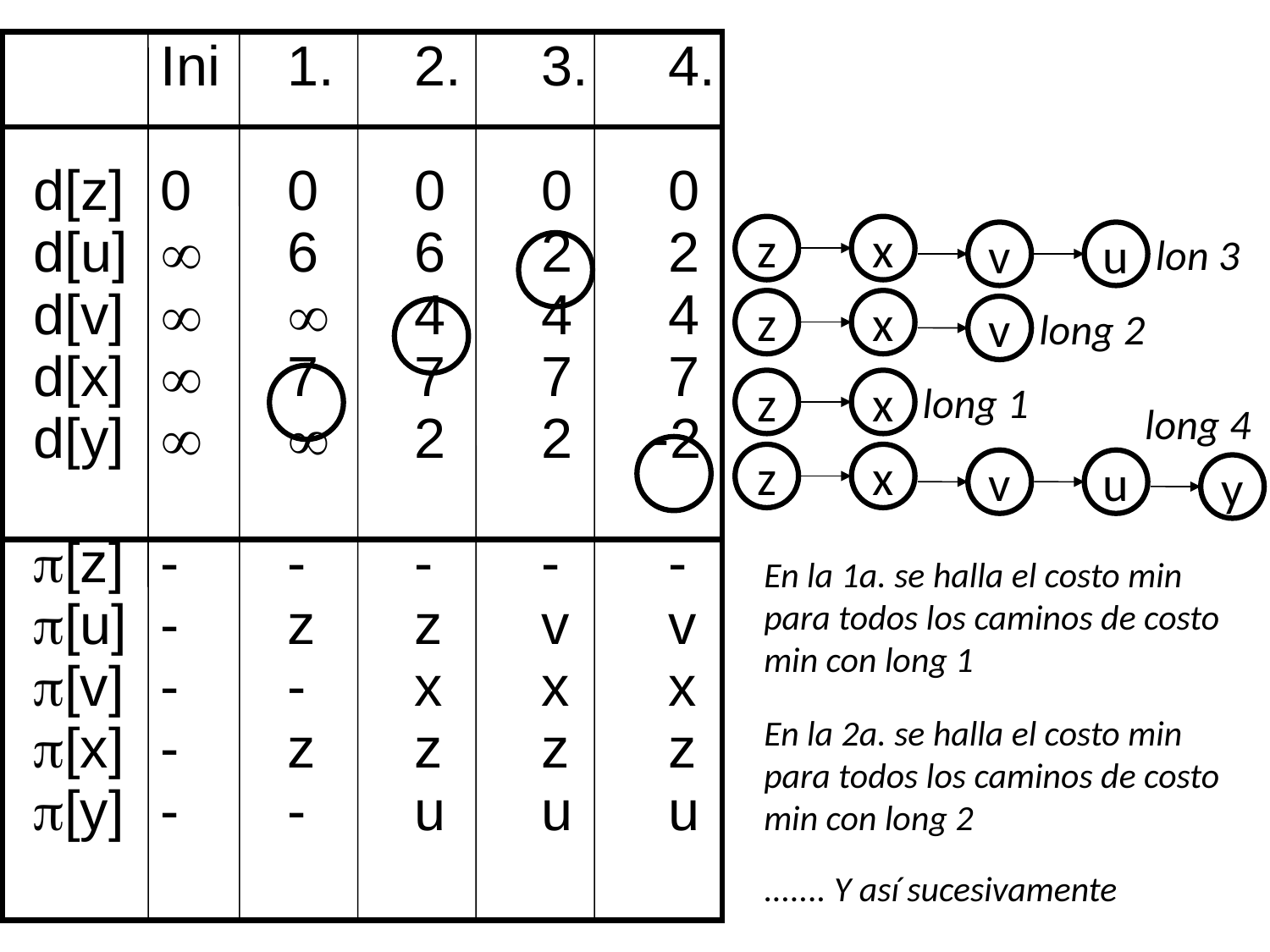

Ini	1.	2.	3.	4.

d[z]	0	0	0	0	0
d[u]	∞	6	6	2	2
d[v]	∞	∞	4	4	4
d[x]	∞	7	7	7	7
d[y]	∞	∞	2	2     -2

π[z]	-	-	-	-	-
π[u]	-	z	z	v	v
π[v]	-	-	x	x	x
π[x]	-	z	z	z	z
π[y]	-	-	u	u	u

z
x
v
u
lon 3

z
x
v
long 2

z
x
long 1
long 4

z
x
v
u
y

En la 1a. se halla el costo min para todos los caminos de costo min con long 1
En la 2a. se halla el costo min para todos los caminos de costo min con long 2
....... Y así sucesivamente